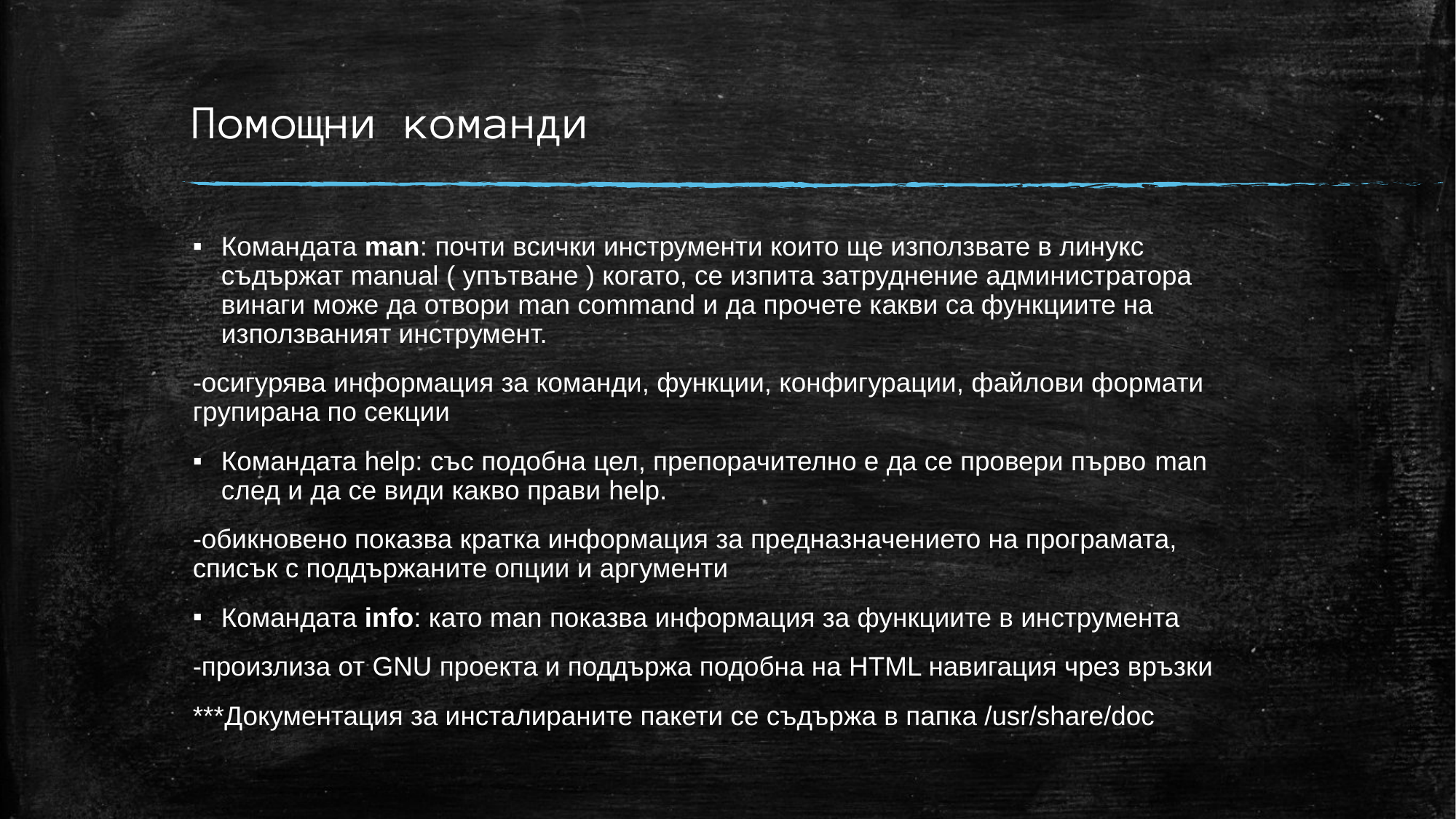

# Помощни команди
Командата man: почти всички инструменти които ще използвате в линукс съдържат manual ( упътване ) когато, се изпита затруднение администратора винаги може да отвори man command и да прочете какви са функциите на използваният инструмент.
-осигурява информация за команди, функции, конфигурации, файлови формати групирана по секции
Командата help: със подобна цел, препорачително е да се провери първо man след и да се види какво прави help.
-обикновено показва кратка информация за предназначението на програмата, списък с поддържаните опции и аргументи
Командата info: като man показва информация за функциите в инструмента
-произлиза от GNU проекта и поддържа подобна на HTML навигация чрез връзки
***Документация за инсталираните пакети се съдържа в папка /usr/share/doc